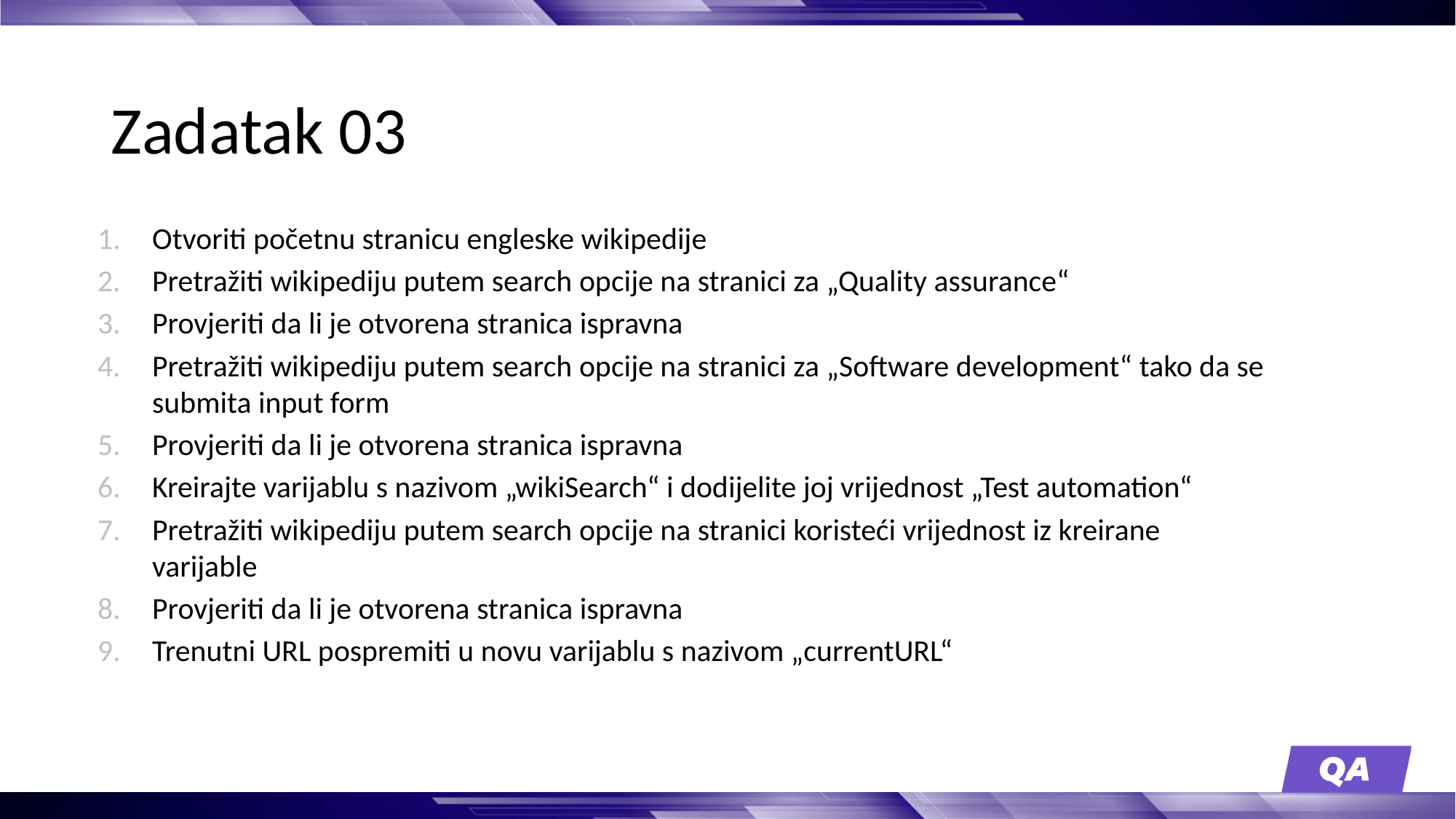

# Zadatak 03
Otvoriti početnu stranicu engleske wikipedije
Pretražiti wikipediju putem search opcije na stranici za „Quality assurance“
Provjeriti da li je otvorena stranica ispravna
Pretražiti wikipediju putem search opcije na stranici za „Software development“ tako da se submita input form
Provjeriti da li je otvorena stranica ispravna
Kreirajte varijablu s nazivom „wikiSearch“ i dodijelite joj vrijednost „Test automation“
Pretražiti wikipediju putem search opcije na stranici koristeći vrijednost iz kreirane varijable
Provjeriti da li je otvorena stranica ispravna
Trenutni URL pospremiti u novu varijablu s nazivom „currentURL“